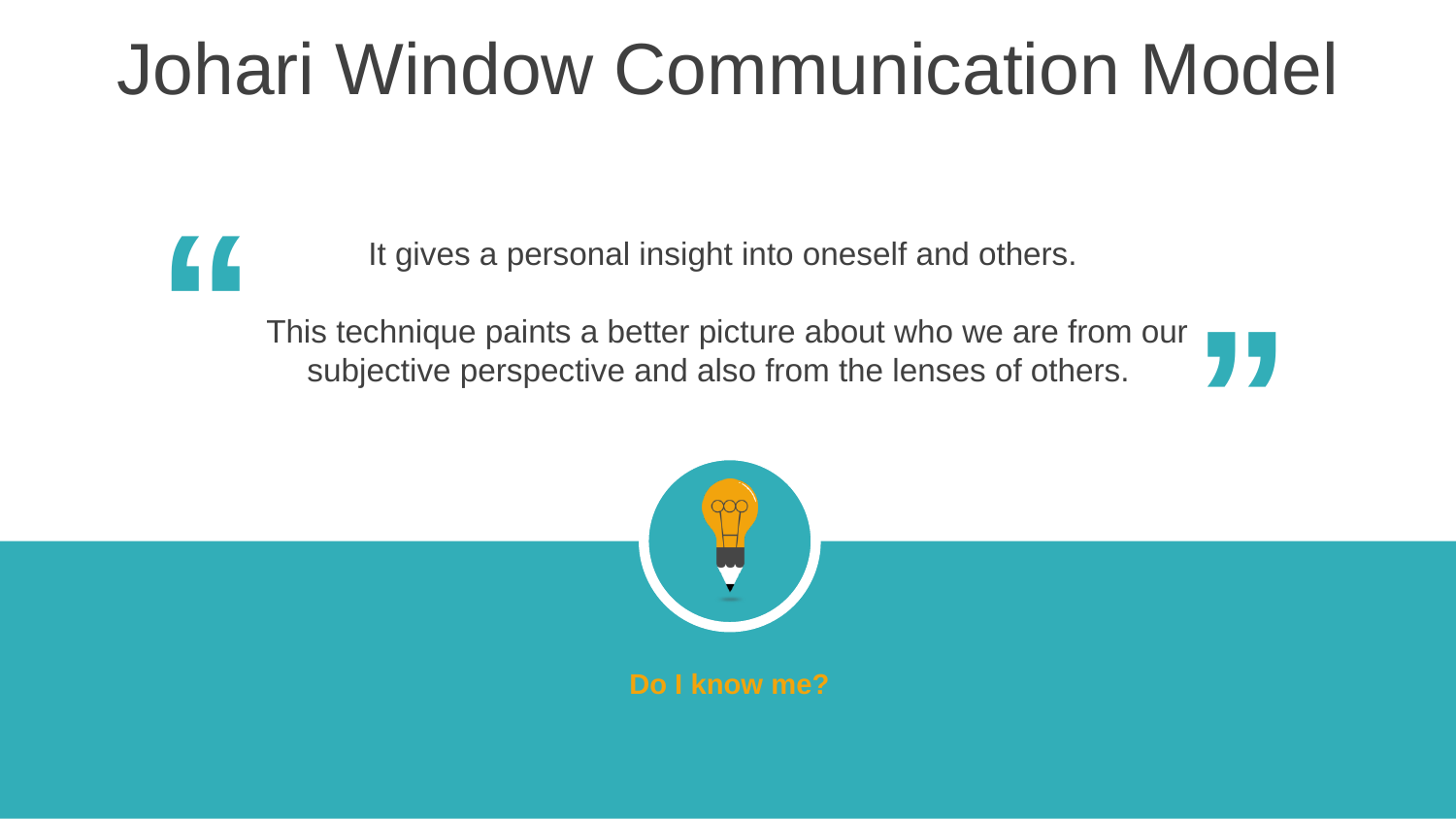

Johari Window Communication Model
“
“
It gives a personal insight into oneself and others.

This technique paints a better picture about who we are from our subjective perspective and also from the lenses of others.
Do I know me?